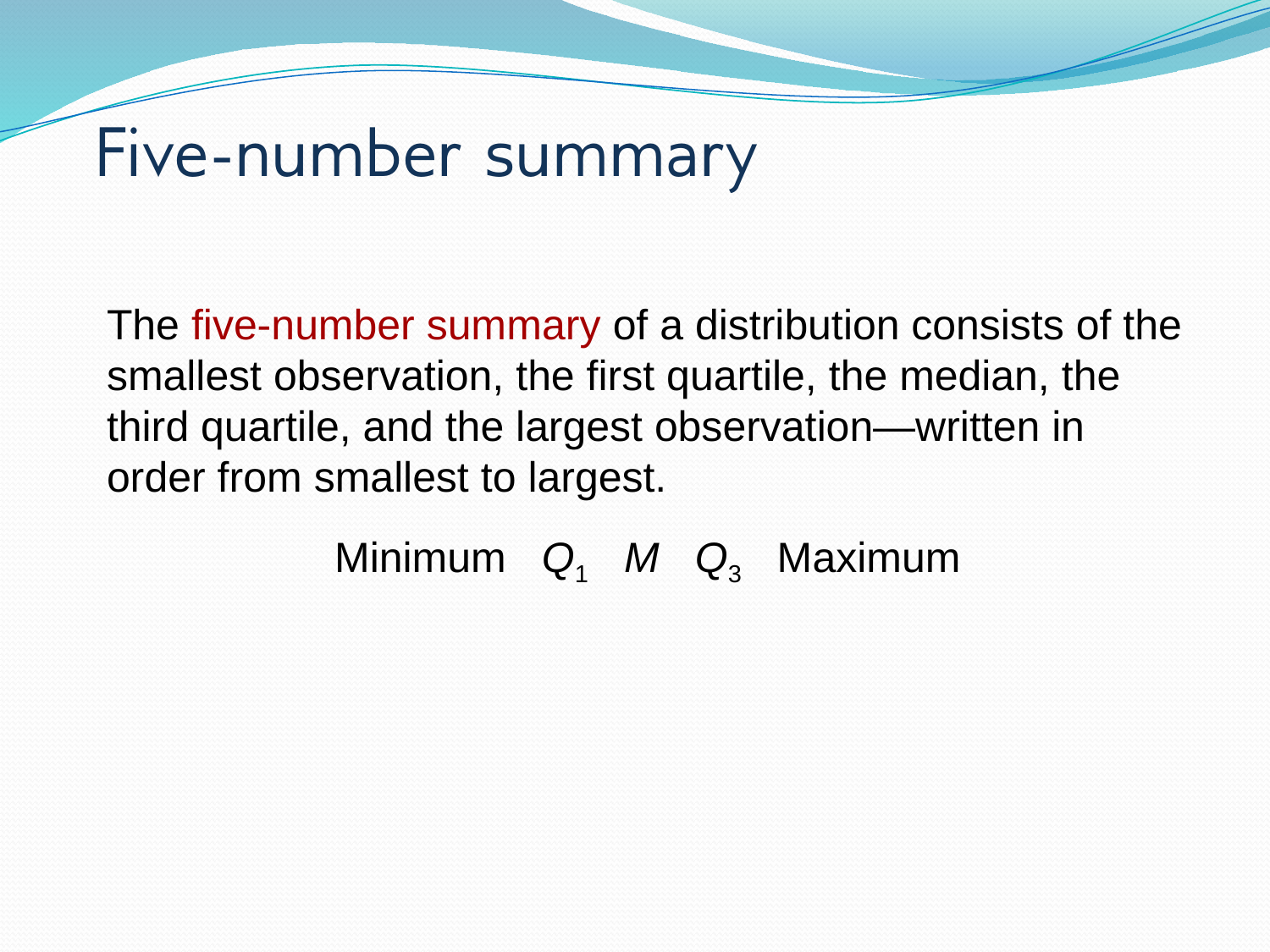

# Five-number summary

The five-number summary of a distribution consists of the smallest observation, the first quartile, the median, the third quartile, and the largest observation—written in order from smallest to largest.
Minimum   Q1   M   Q3   Maximum